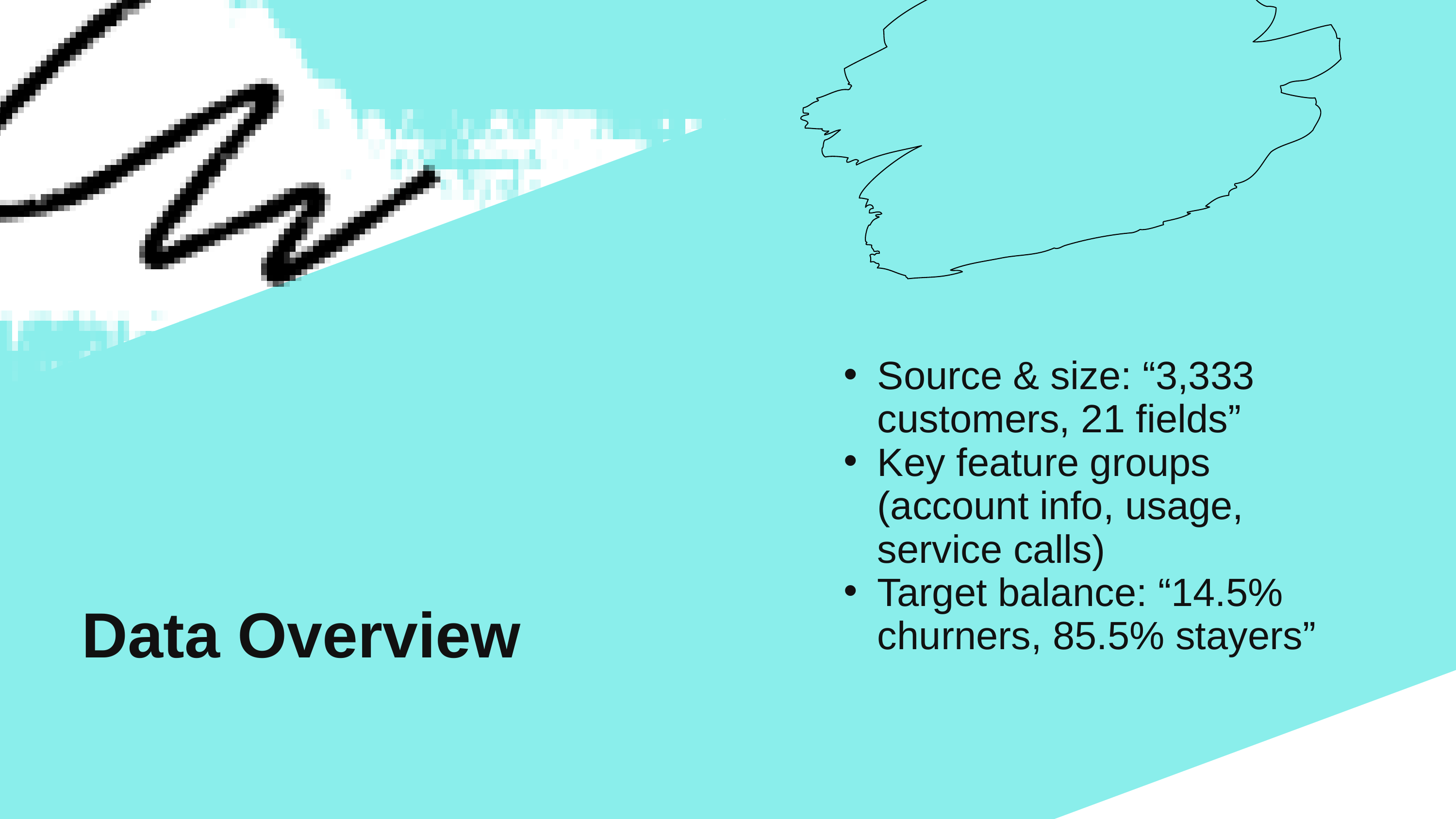

Source & size: “3,333 customers, 21 fields”
Key feature groups (account info, usage, service calls)
Target balance: “14.5% churners, 85.5% stayers”

Data Overview